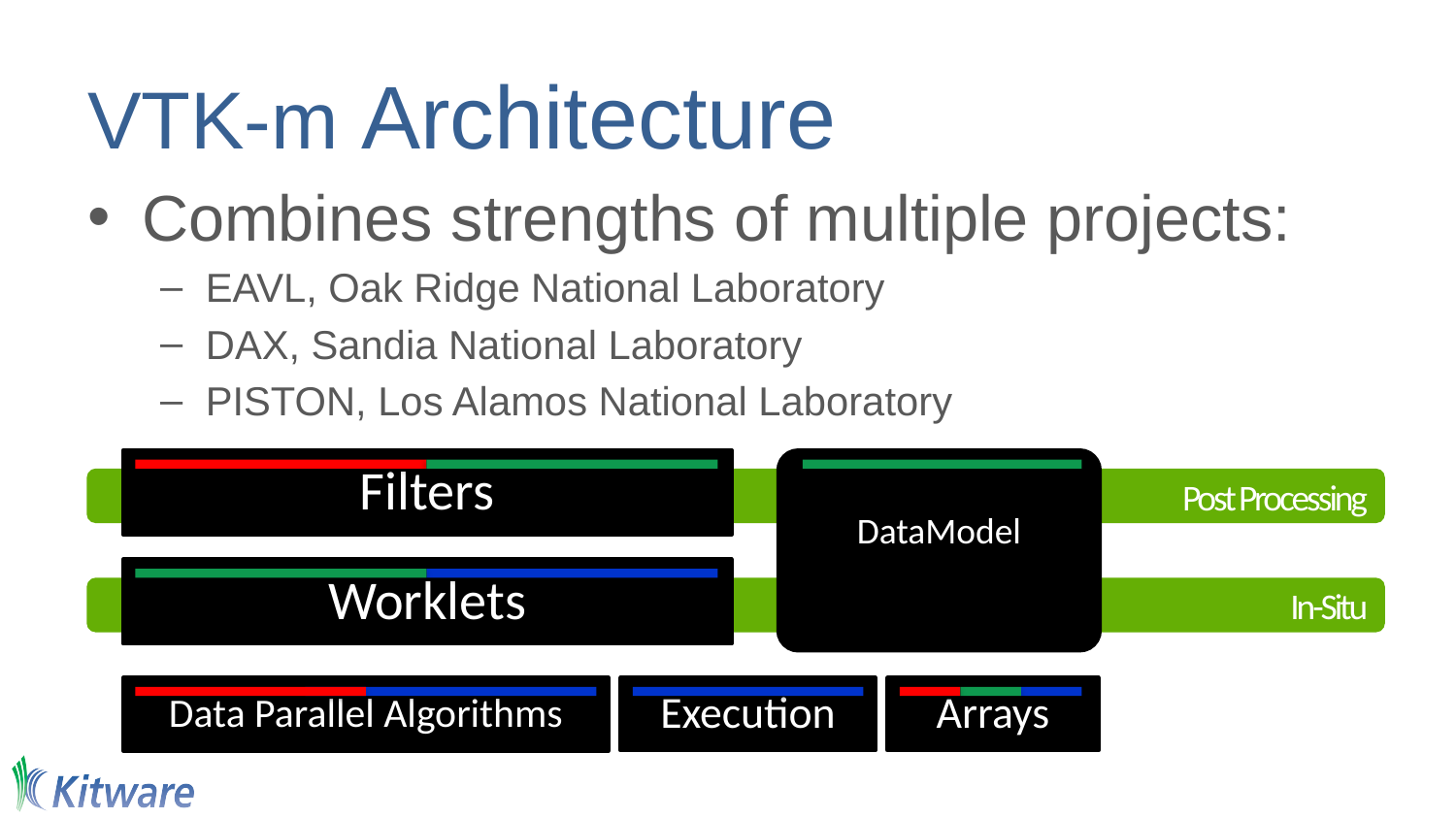

# VTK-m Architecture
Combines strengths of multiple projects:
EAVL, Oak Ridge National Laboratory
DAX, Sandia National Laboratory
PISTON, Los Alamos National Laboratory

DataModel
Filters

Post Processing
Worklets

In-Situ
Data Parallel Algorithms
Execution
Arrays